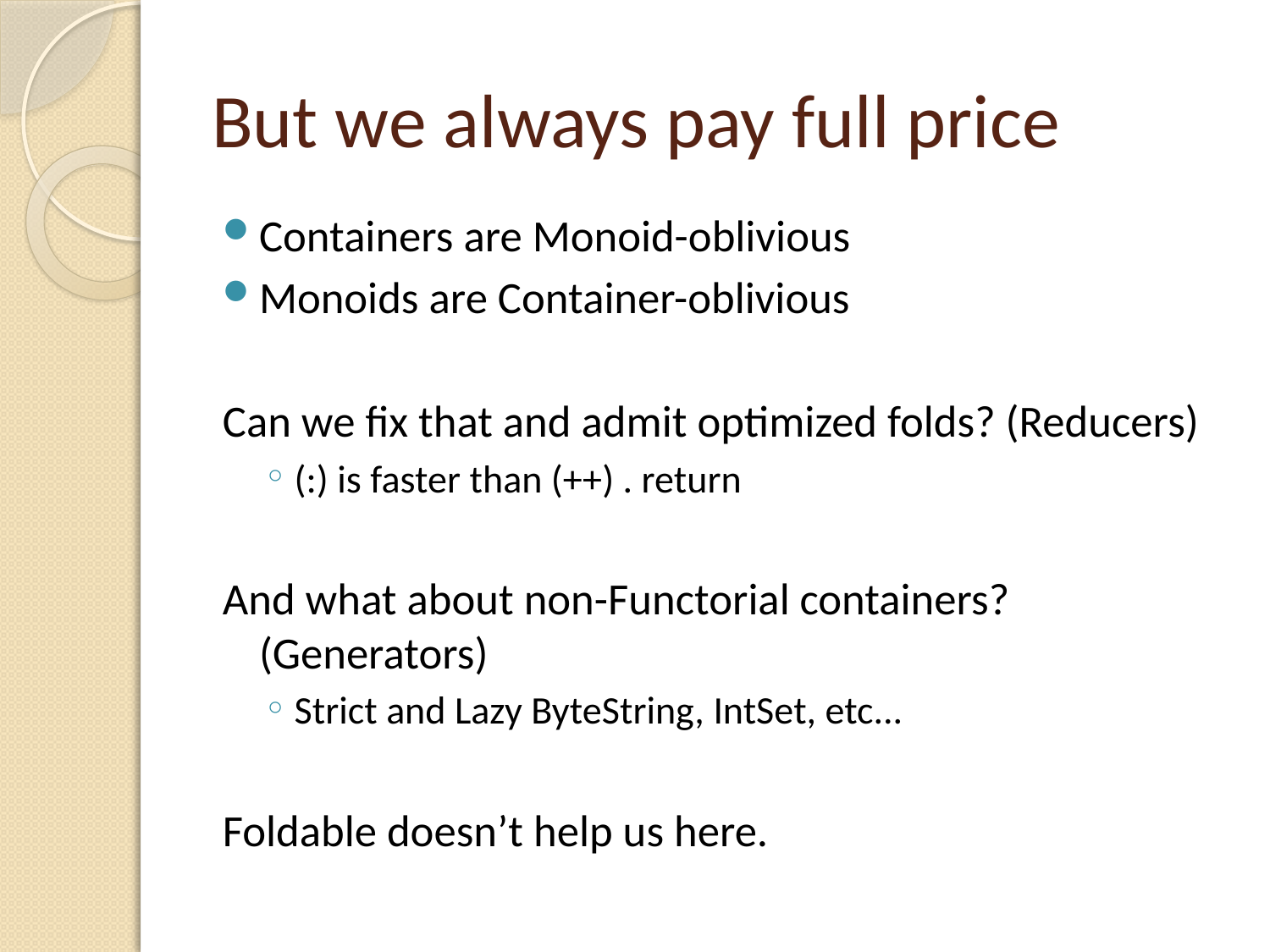

# But we always pay full price
Containers are Monoid-oblivious
Monoids are Container-oblivious

Can we fix that and admit optimized folds? (Reducers)
(:) is faster than (++) . return

And what about non-Functorial containers? (Generators)
Strict and Lazy ByteString, IntSet, etc...

Foldable doesn’t help us here.